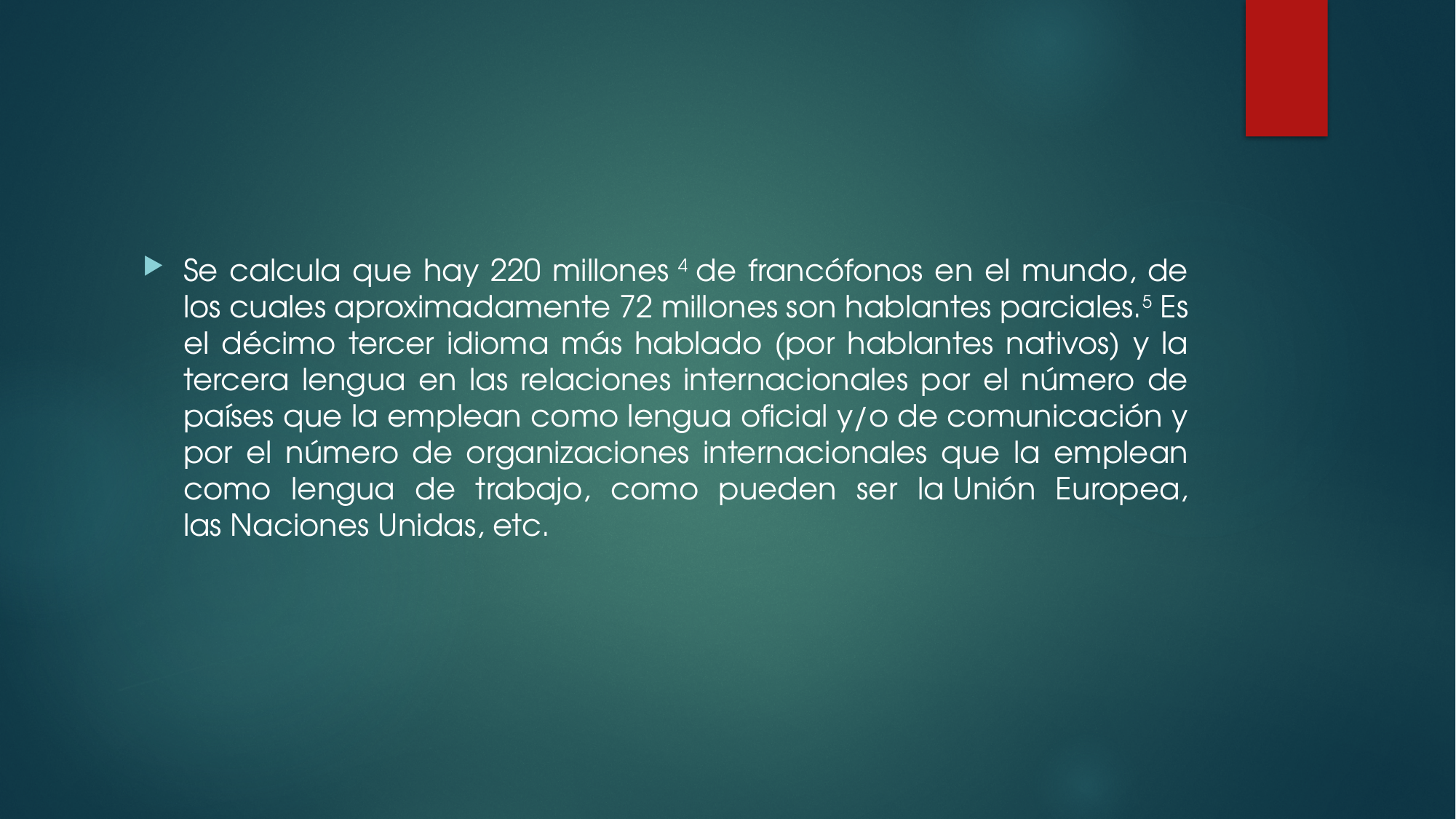

#
Se calcula que hay 220 millones 4 de francófonos en el mundo, de los cuales aproximadamente 72 millones son hablantes parciales.5 Es el décimo tercer idioma más hablado (por hablantes nativos) y la tercera lengua en las relaciones internacionales por el número de países que la emplean como lengua oficial y/o de comunicación y por el número de organizaciones internacionales que la emplean como lengua de trabajo, como pueden ser la Unión Europea, las Naciones Unidas, etc.